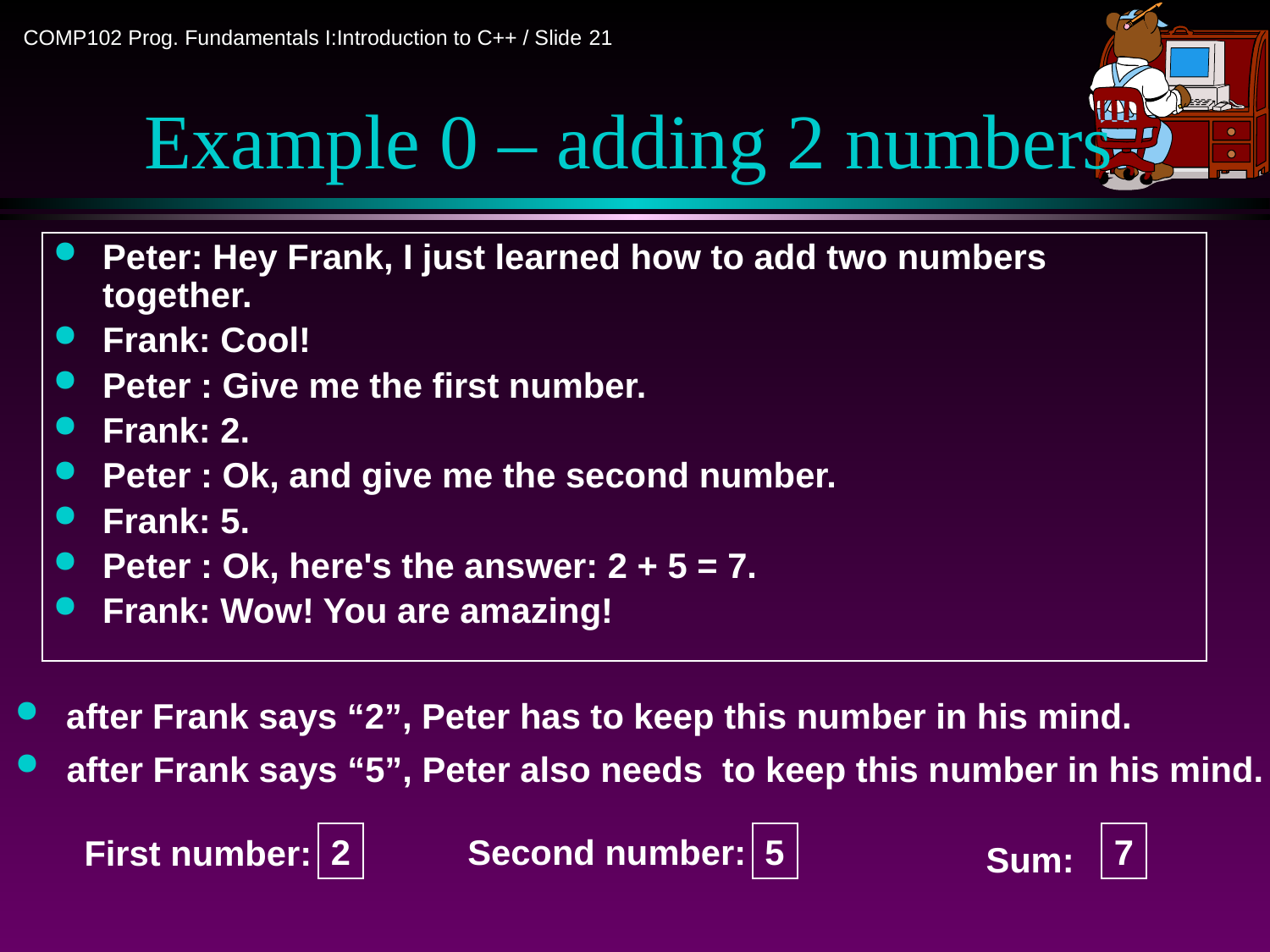

# Example 0 – adding 2 numbers
Peter: Hey Frank, I just learned how to add two numbers together.
Frank: Cool!
Peter : Give me the first number.
Frank: 2.
Peter : Ok, and give me the second number.
Frank: 5.
Peter : Ok, here's the answer: 2 + 5 = 7.
Frank: Wow! You are amazing!
  after Frank says “2”, Peter has to keep this number in his mind.
  after Frank says “5”, Peter also needs  to keep this number in his mind.
2
Second number:
5
7
First number:
Sum: